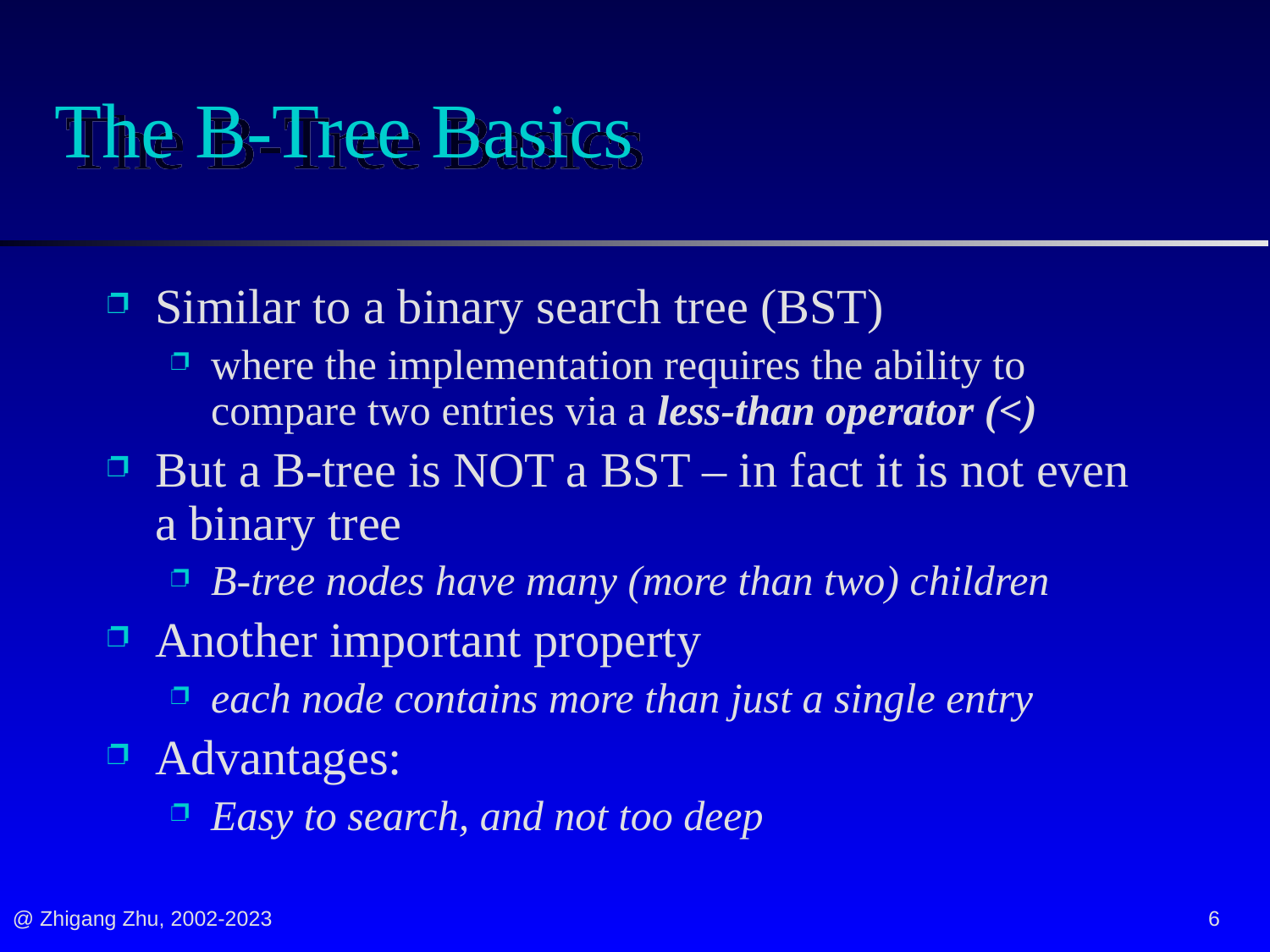

# The B-Tree Basics
Similar to a binary search tree (BST)
where the implementation requires the ability to compare two entries via a less-than operator (<)
But a B-tree is NOT a BST – in fact it is not even a binary tree
B-tree nodes have many (more than two) children
Another important property
each node contains more than just a single entry
Advantages:
Easy to search, and not too deep